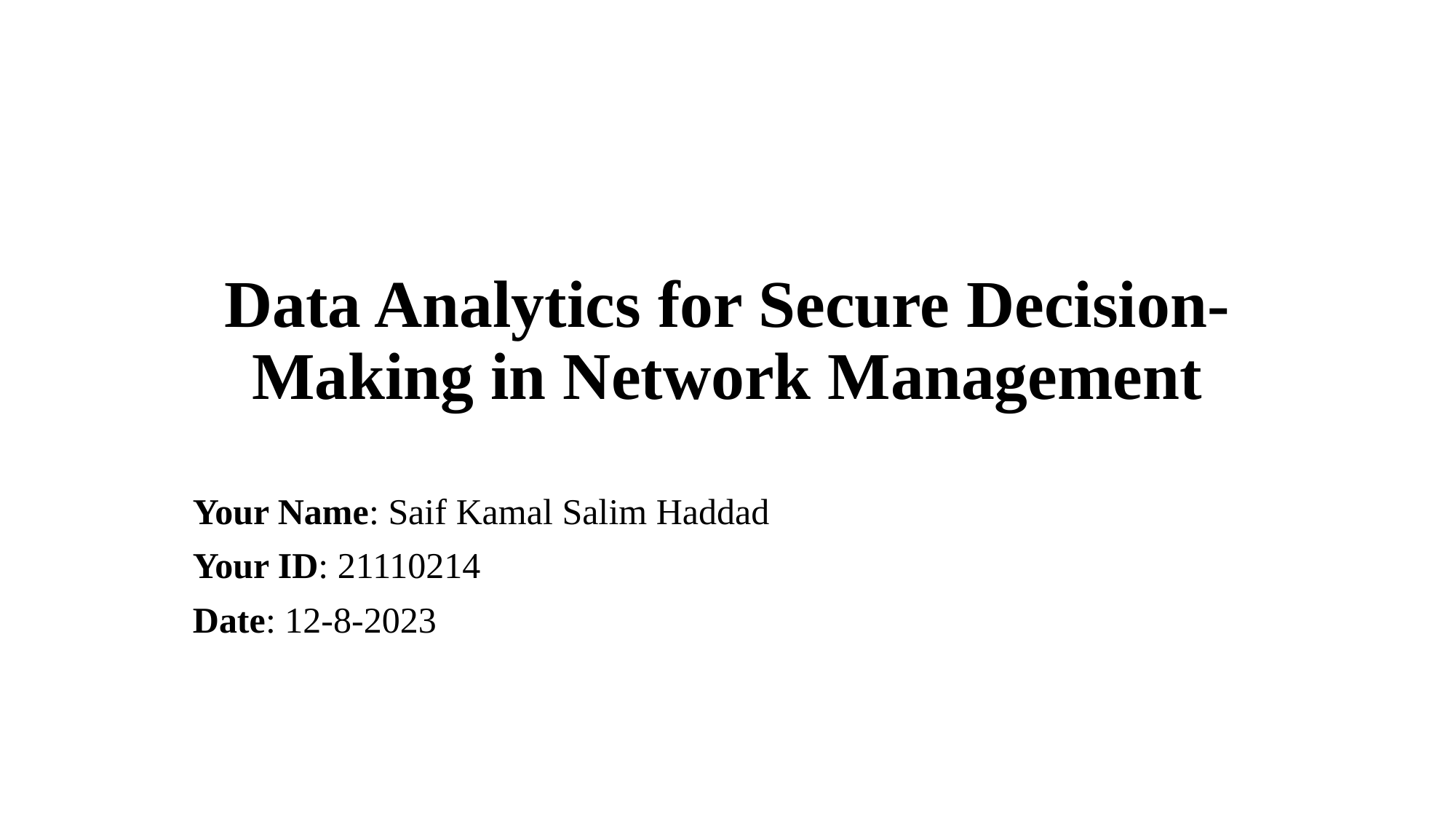

# Data Analytics for Secure Decision-Making in Network Management
Your Name: Saif Kamal Salim Haddad
Your ID: 21110214
Date: 12-8-2023